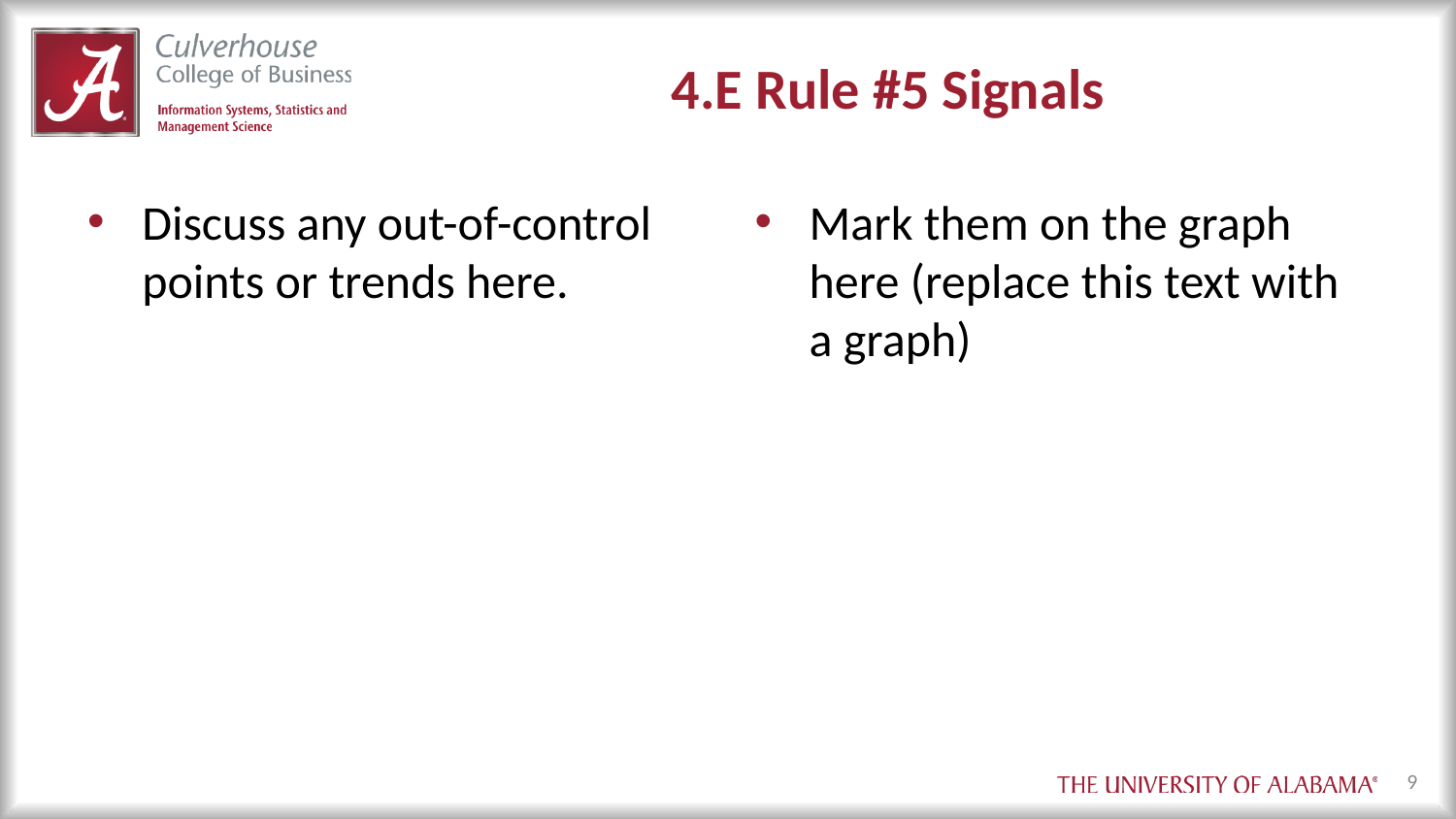

# 4.E Rule #5 Signals
Discuss any out-of-control points or trends here.
Mark them on the graph here (replace this text with a graph)
9